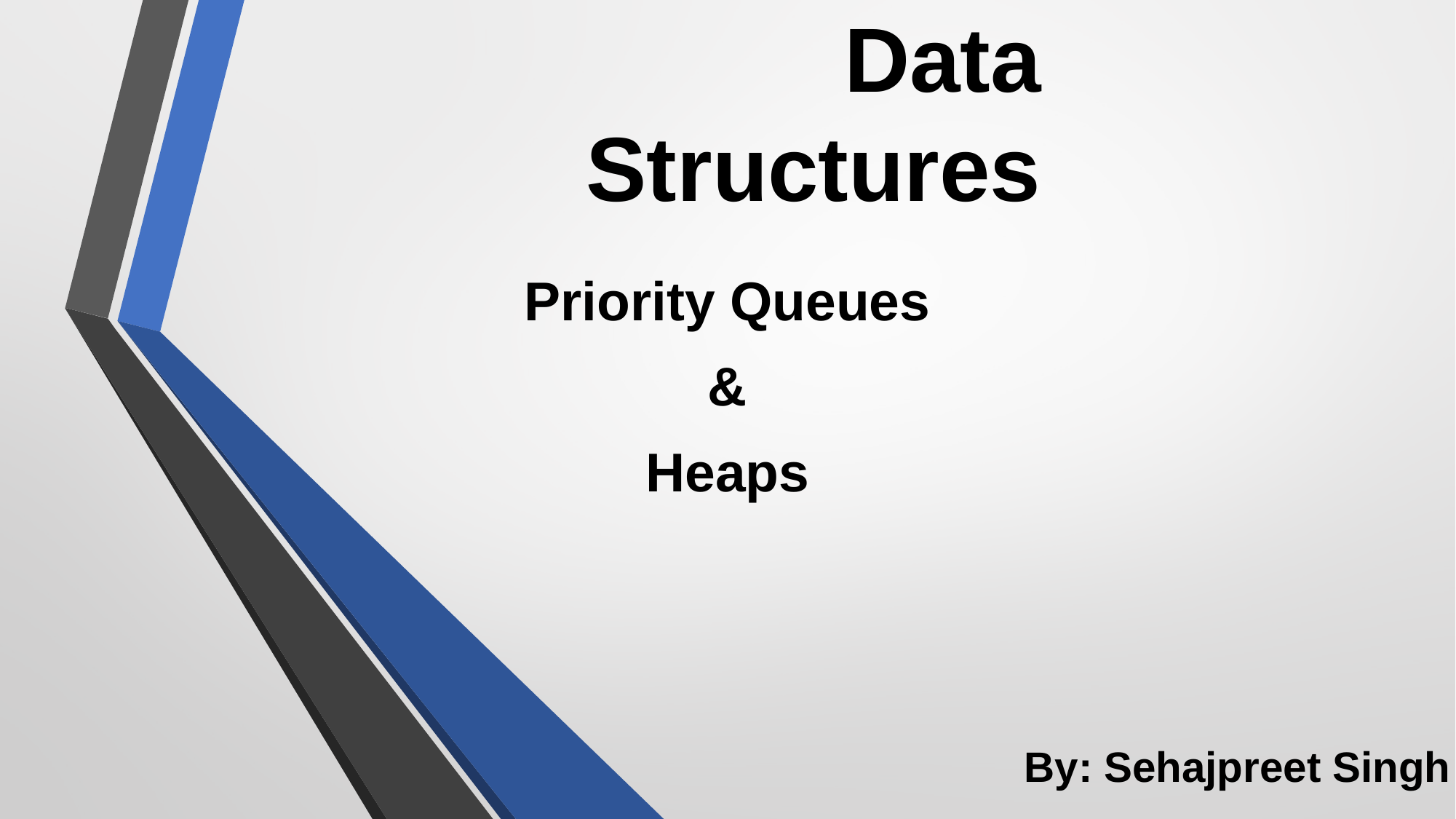

# Data Structures
Priority Queues
&
Heaps
By: Sehajpreet Singh